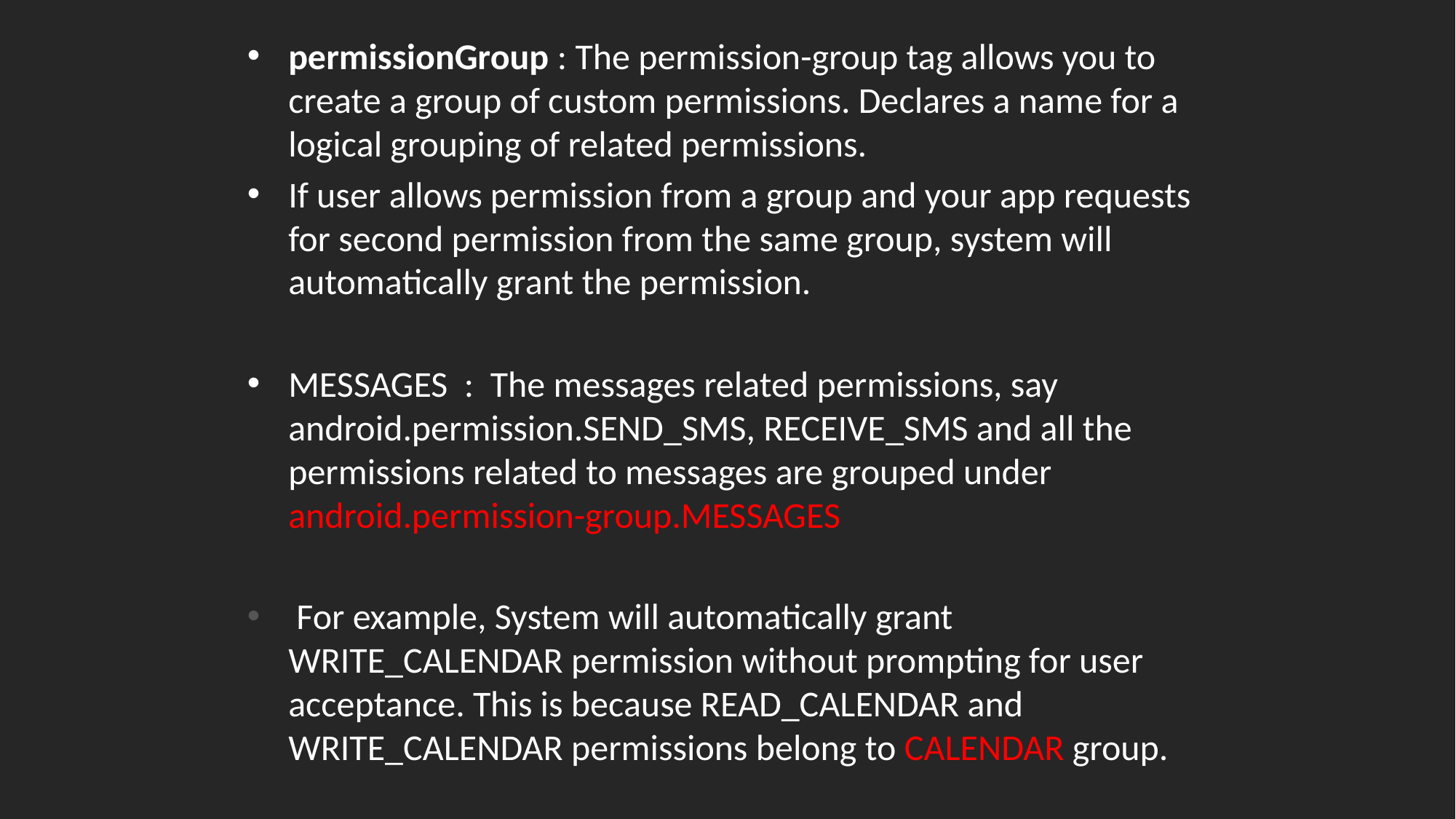

permissionGroup : The permission-group tag allows you to create a group of custom permissions. Declares a name for a logical grouping of related permissions.
If user allows permission from a group and your app requests for second permission from the same group, system will automatically grant the permission.

MESSAGES  :  The messages related permissions, say android.permission.SEND_SMS, RECEIVE_SMS and all the permissions related to messages are grouped under android.permission-group.MESSAGES

 For example, System will automatically grant WRITE_CALENDAR permission without prompting for user acceptance. This is because READ_CALENDAR and WRITE_CALENDAR permissions belong to CALENDAR group.